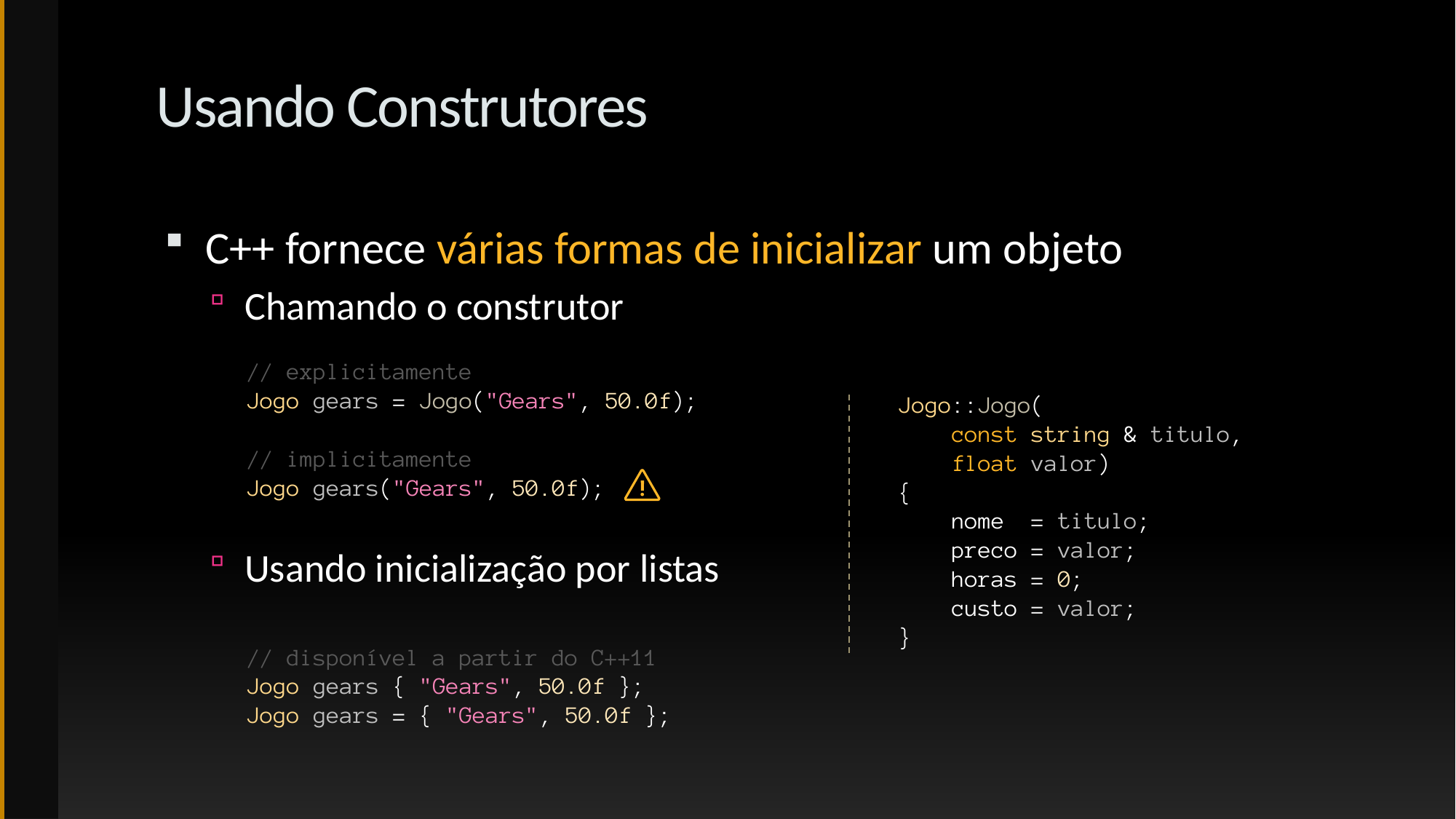

# Usando Construtores
C++ fornece várias formas de inicializar um objeto
Chamando o construtor

Usando inicialização por listas
// explicitamente
Jogo gears = Jogo("Gears", 50.0f);
// implicitamente
Jogo gears("Gears", 50.0f);
Jogo::Jogo(
    const string & titulo,
    float valor)
{
    nome  = titulo;
    preco = valor;
    horas = 0;
    custo = valor;
}

// disponível a partir do C++11
Jogo gears { "Gears", 50.0f };
Jogo gears = { "Gears", 50.0f };